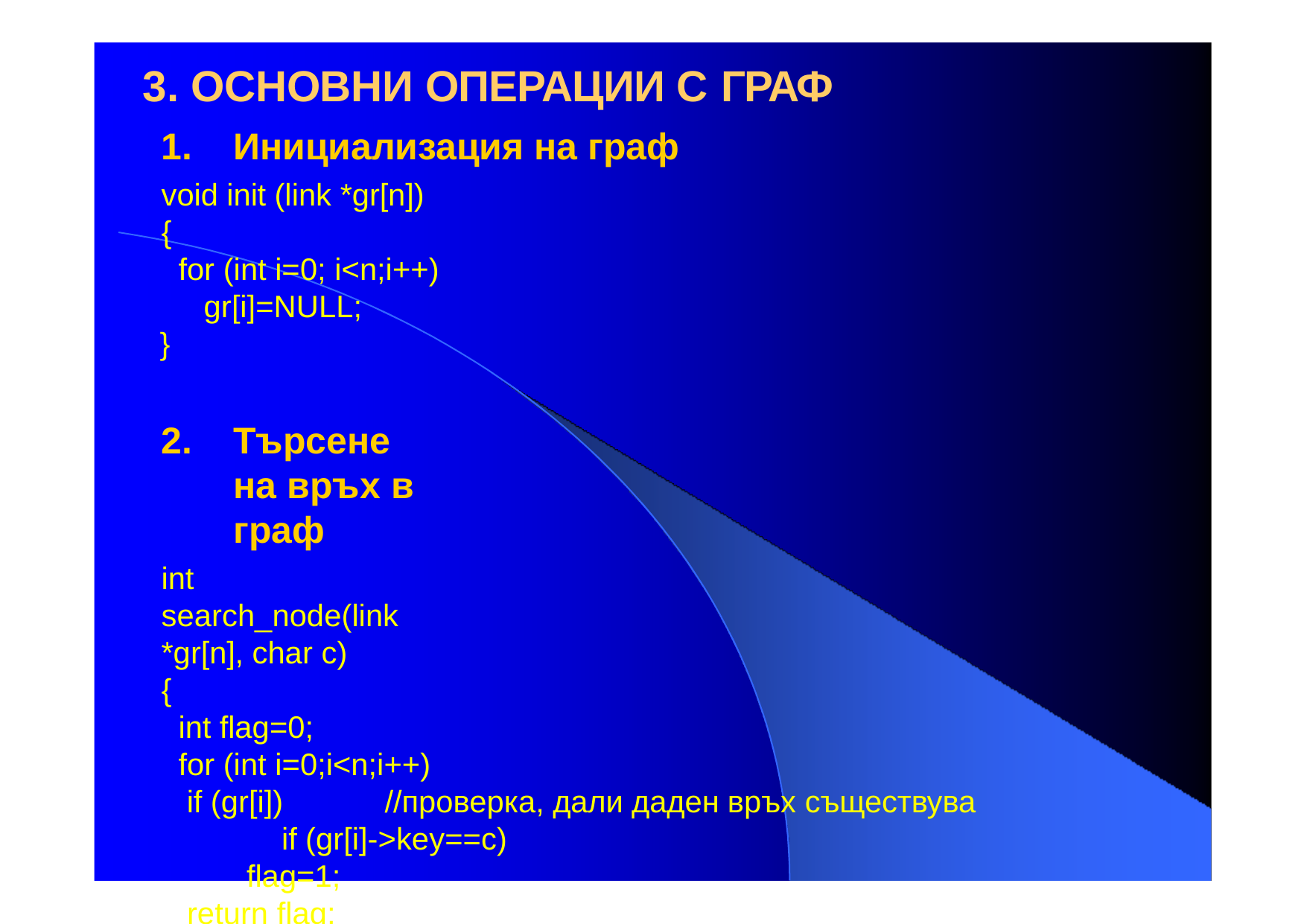

# 3. ОСНОВНИ ОПЕРАЦИИ С ГРАФ
Инициализация на граф
void init (link *gr[n])
{
for (int i=0; i<n;i++)  gr[i]=NULL;
}

Търсене на връх в граф
int search_node(link *gr[n], char c)
{
int flag=0;
for (int i=0;i<n;i++)
if (gr[i])	//проверка, дали даден връх съществува  if (gr[i]->key==c)
flag=1;  return flag;
}